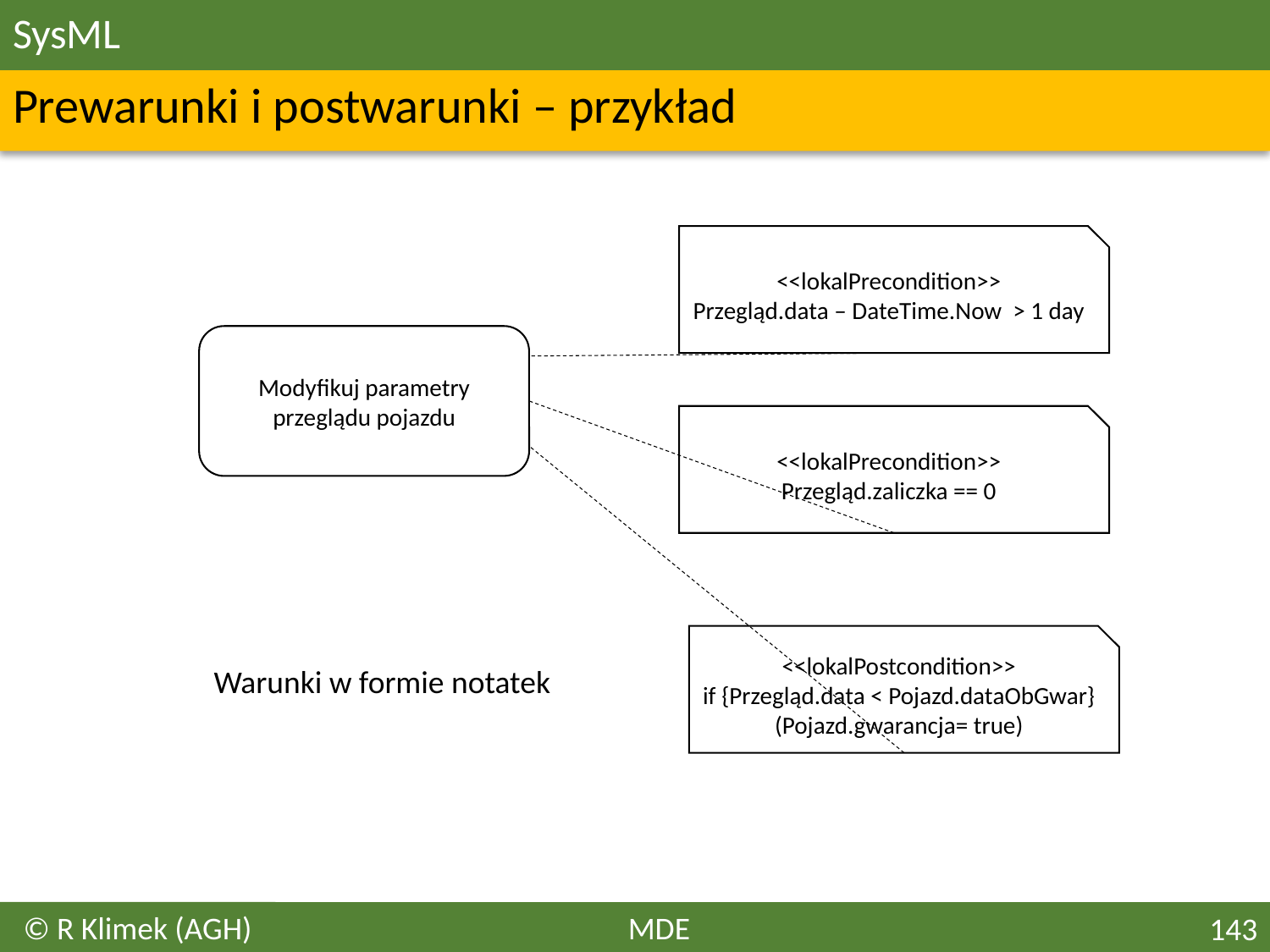

# SysML
Prewarunki i postwarunki – przykład
<<lokalPrecondition>>
Przegląd.data – DateTime.Now  > 1 day
Modyfikuj parametry przeglądu pojazdu
<<lokalPrecondition>>
Przegląd.zaliczka == 0
<<lokalPostcondition>>
if {Przegląd.data < Pojazd.dataObGwar}
(Pojazd.gwarancja= true)
Warunki w formie notatek
© R Klimek (AGH)
MDE
143